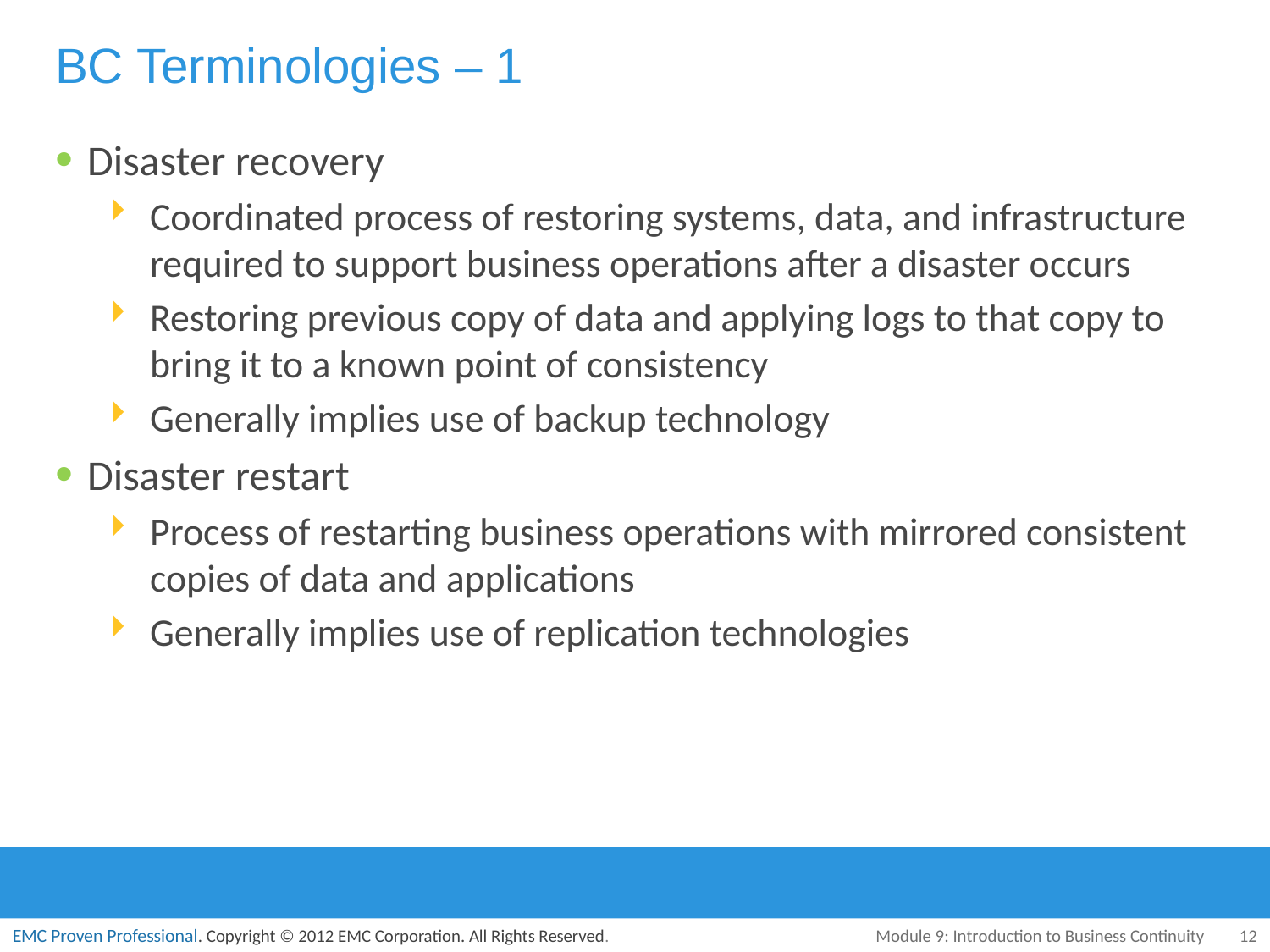

# BC Terminologies – 1
Disaster recovery
Coordinated process of restoring systems, data, and infrastructure required to support business operations after a disaster occurs
Restoring previous copy of data and applying logs to that copy to bring it to a known point of consistency
Generally implies use of backup technology
Disaster restart
Process of restarting business operations with mirrored consistent copies of data and applications
Generally implies use of replication technologies
Module 9: Introduction to Business Continuity
12